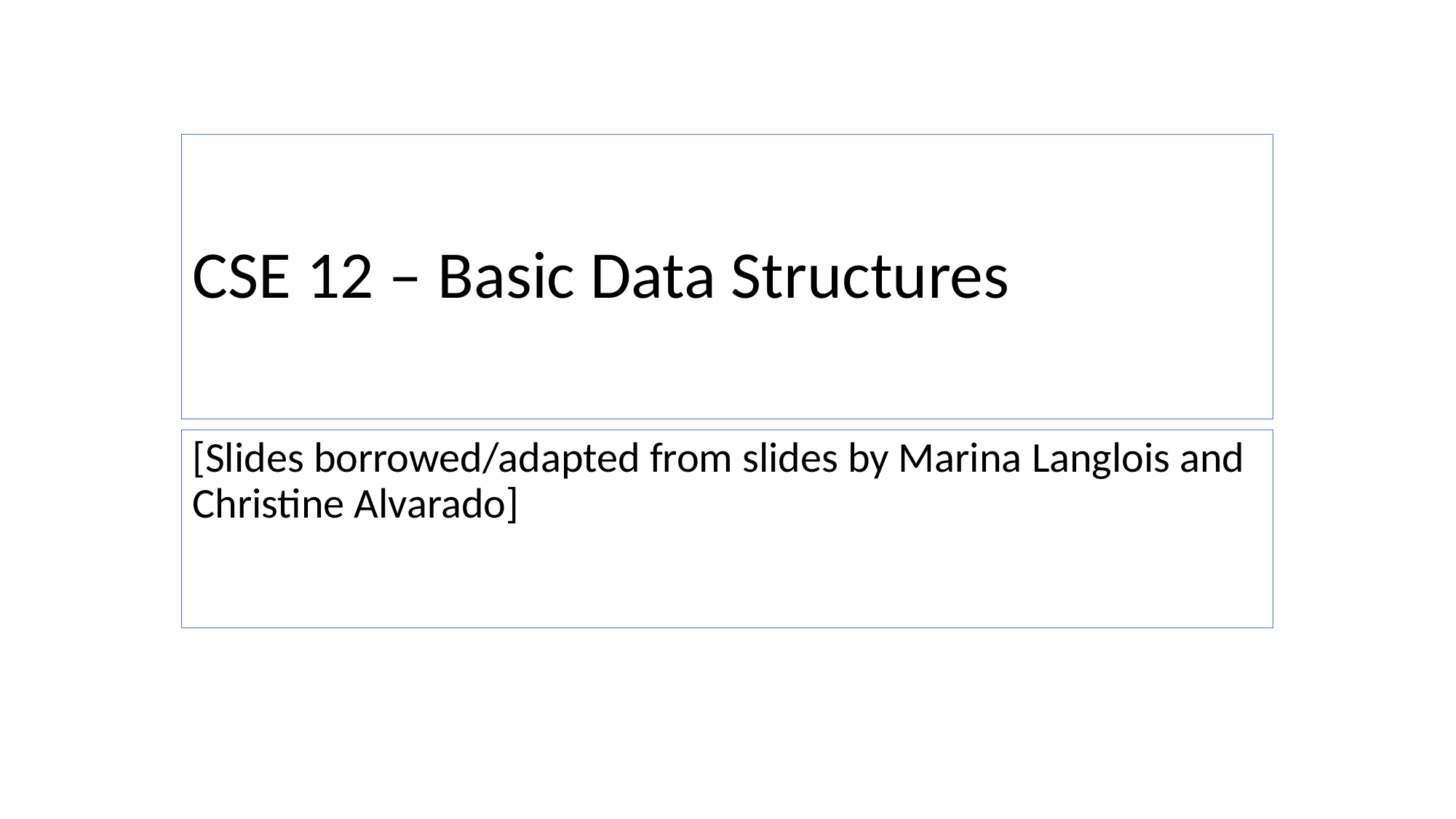

CSE 12 – Basic Data Structures
[Slides borrowed/adapted from slides by Marina Langlois and Christine Alvarado]